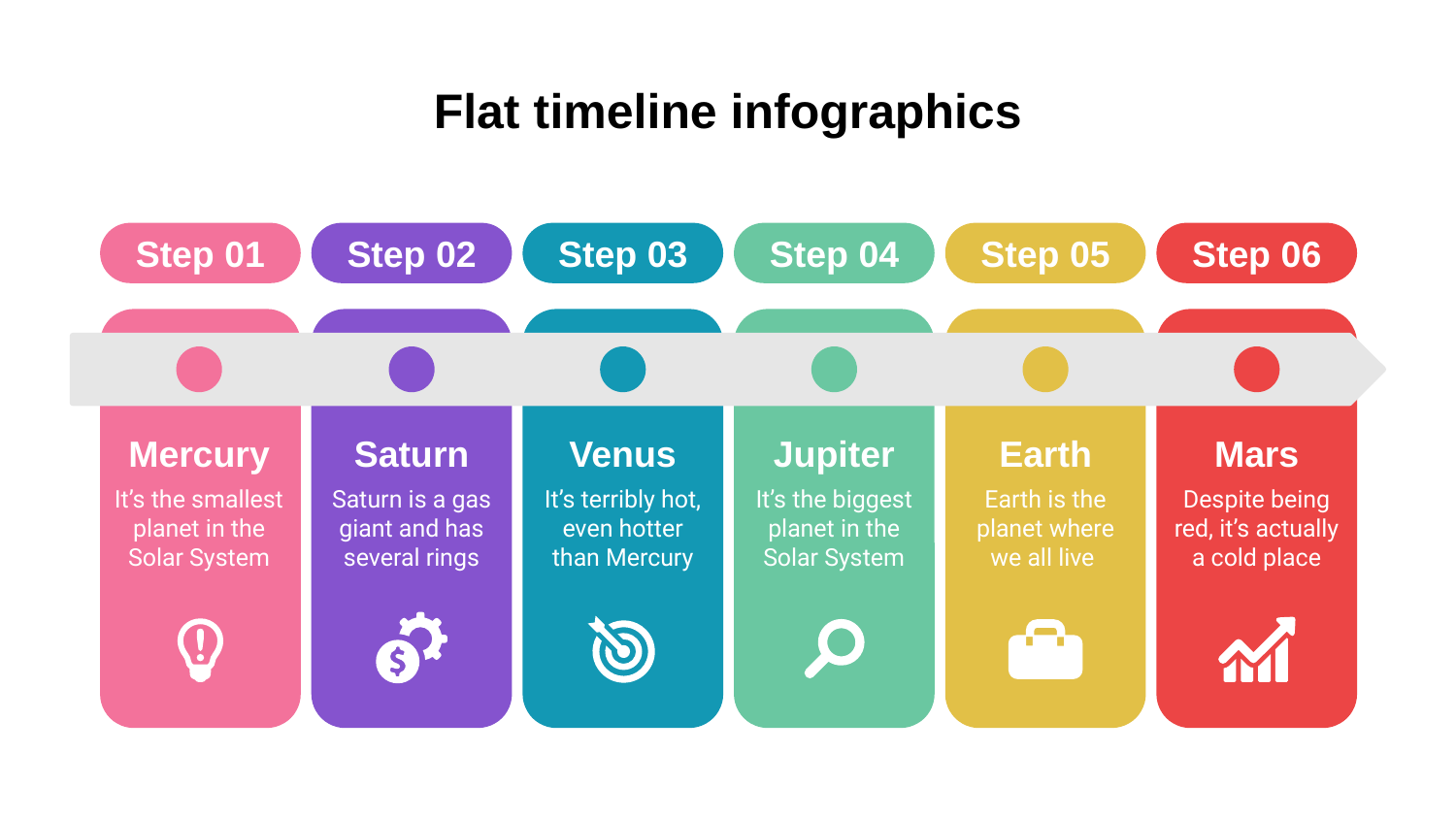

# Flat timeline infographics
Step 01

Mercury
It’s the smallest planet in the Solar System

Step 02

Saturn
Saturn is a gas giant and has several rings

Step 03

Venus
It’s terribly hot, even hotter than Mercury

Step 04

Jupiter
It’s the biggest planet in the Solar System

Step 05

Earth
Earth is the planet where we all live

Step 06

Mars
Despite being red, it’s actually a cold place